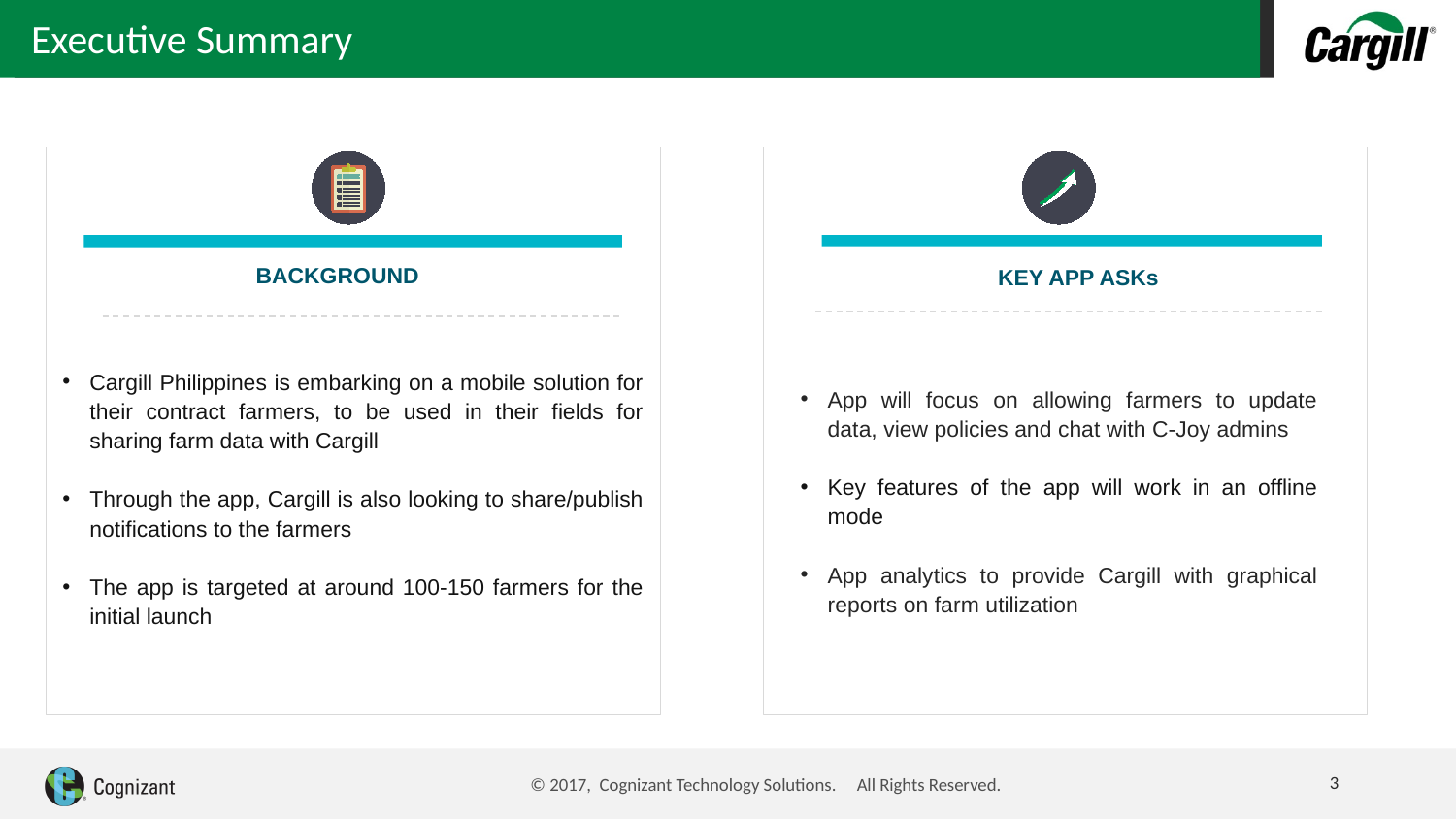

# Executive Summary

BACKGROUND
KEY APP ASKs

App will focus on allowing farmers to update data, view policies and chat with C-Joy admins

Key features of the app will work in an offline mode

App analytics to provide Cargill with graphical reports on farm utilization
Cargill Philippines is embarking on a mobile solution for their contract farmers, to be used in their fields for sharing farm data with Cargill

Through the app, Cargill is also looking to share/publish notifications to the farmers

The app is targeted at around 100-150 farmers for the initial launch